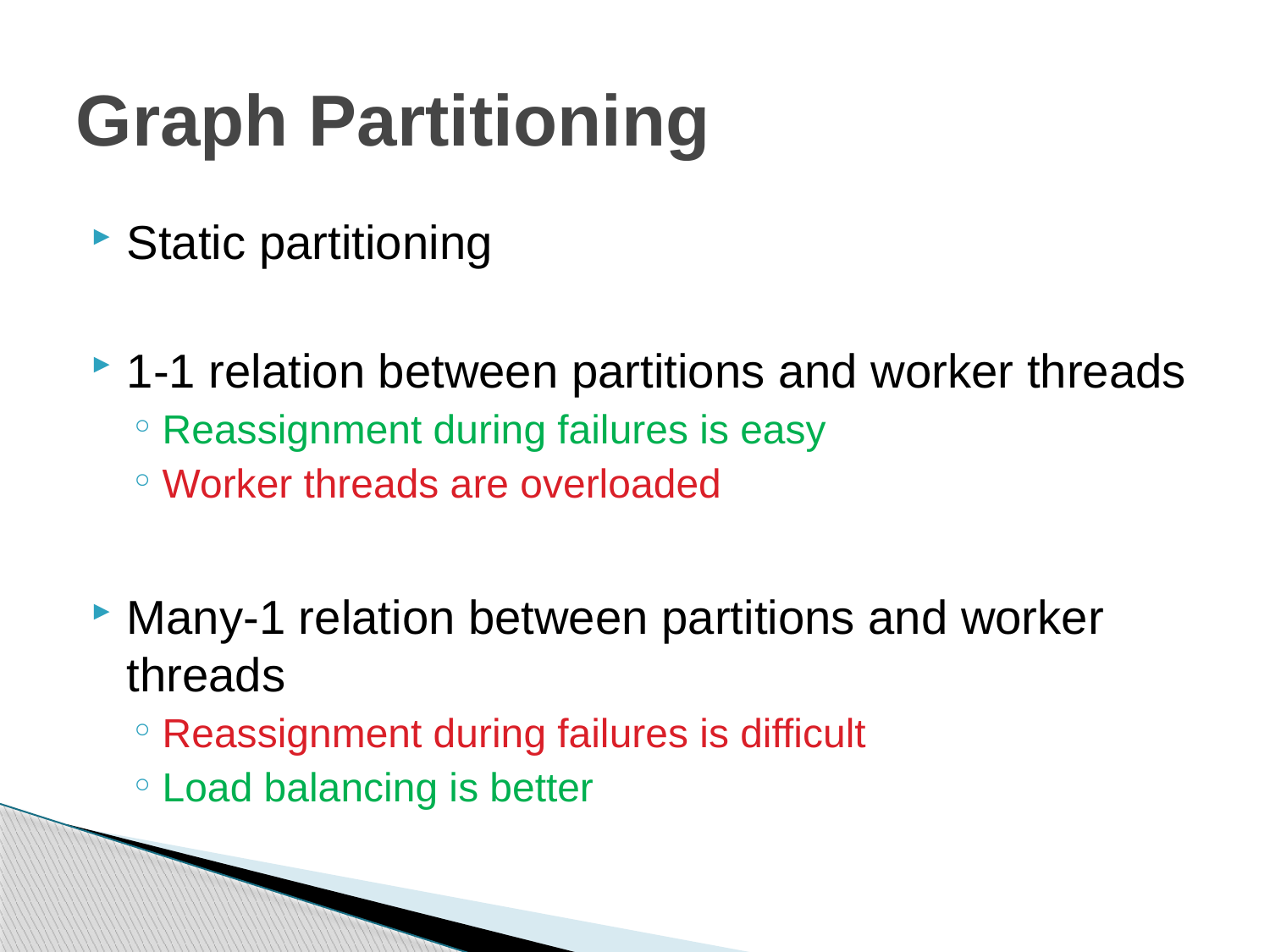

# Graph Partitioning
Static partitioning

1-1 relation between partitions and worker threads
Reassignment during failures is easy
Worker threads are overloaded

Many-1 relation between partitions and worker threads
Reassignment during failures is difficult
Load balancing is better